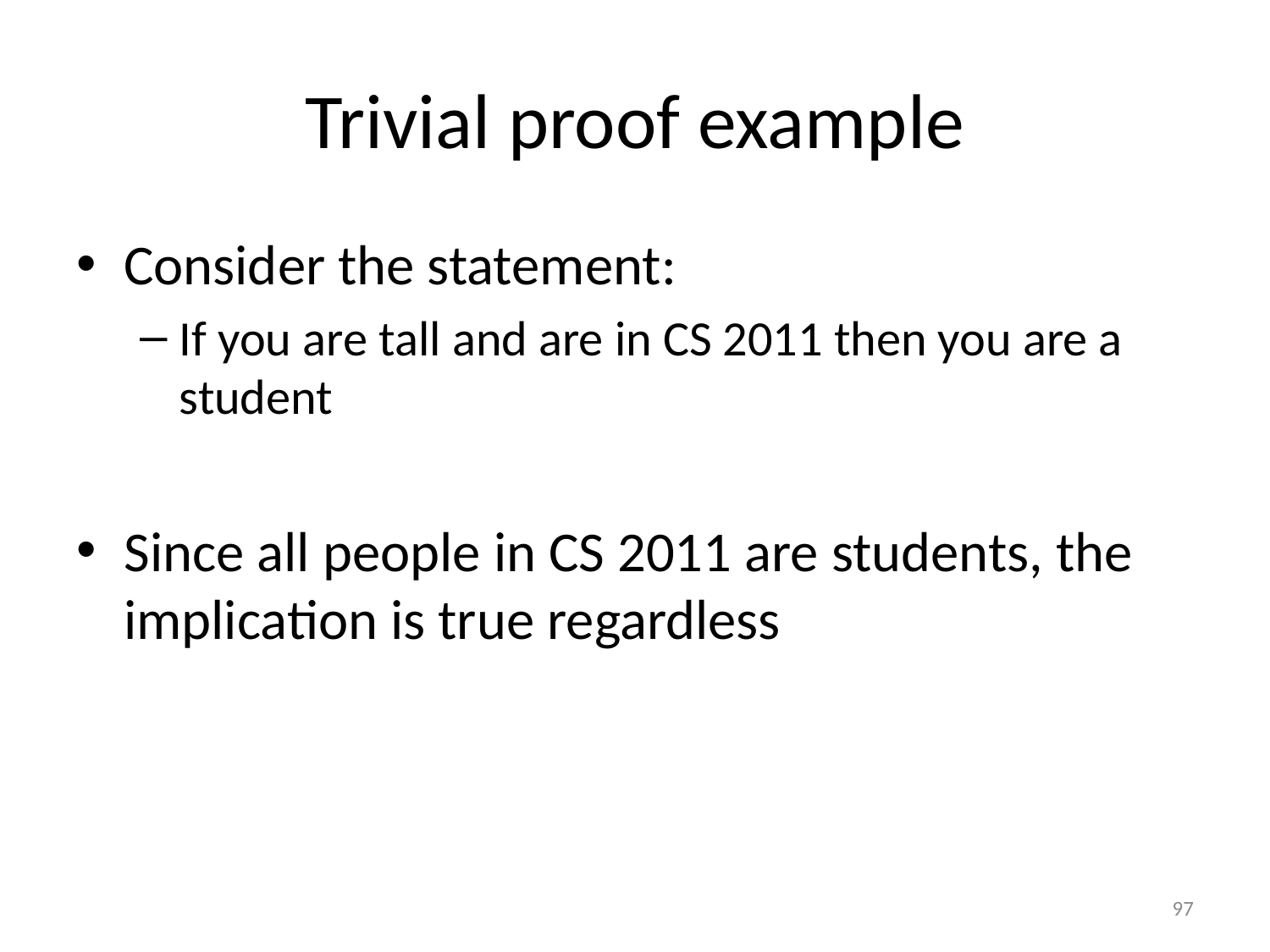

# Trivial proof example
Consider the statement:
If you are tall and are in CS 2011 then you are a student

Since all people in CS 2011 are students, the implication is true regardless
97